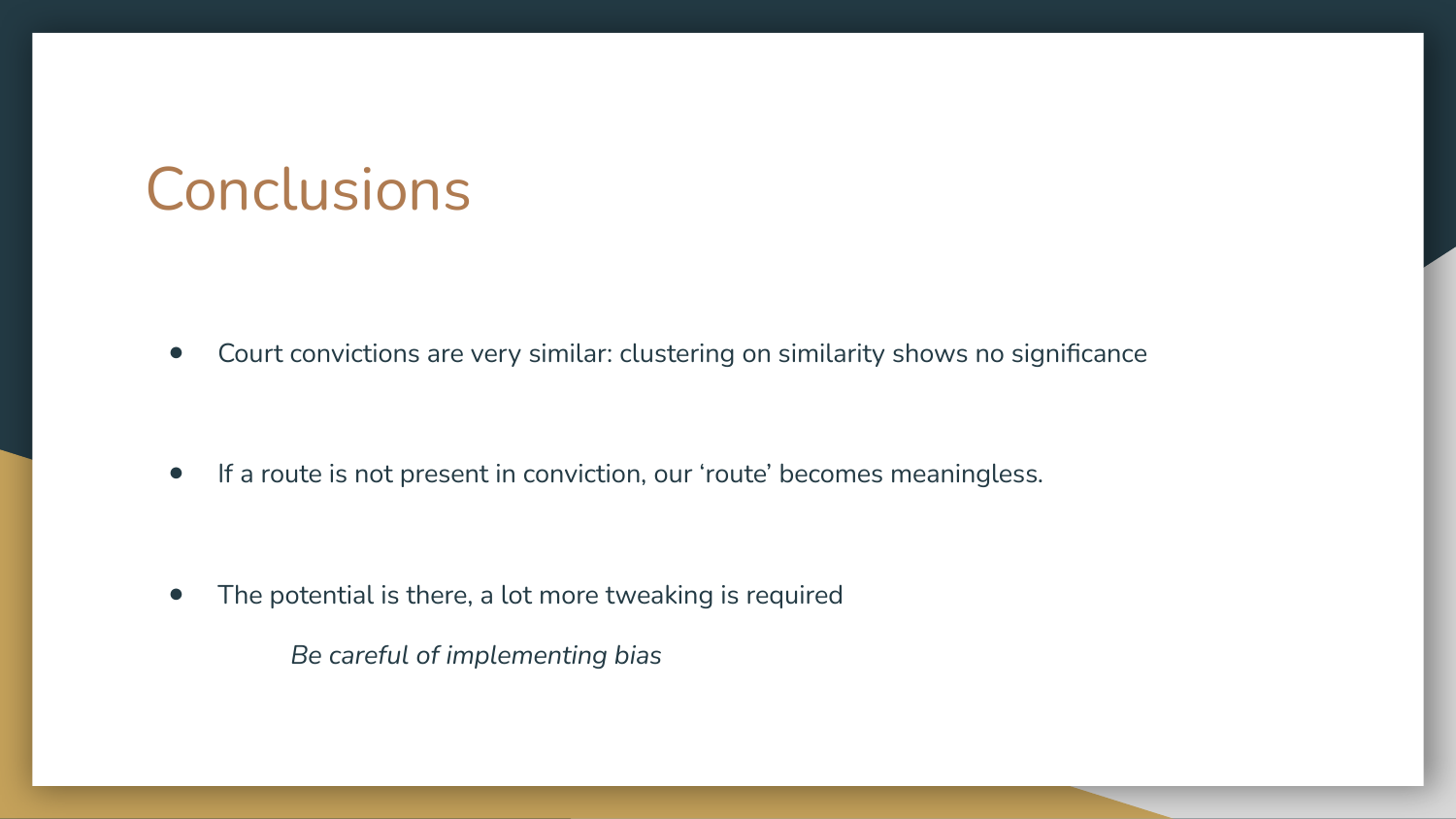

# Conclusions
Court convictions are very similar: clustering on similarity shows no significance

If a route is not present in conviction, our ‘route’ becomes meaningless.

The potential is there, a lot more tweaking is required
	Be careful of implementing bias